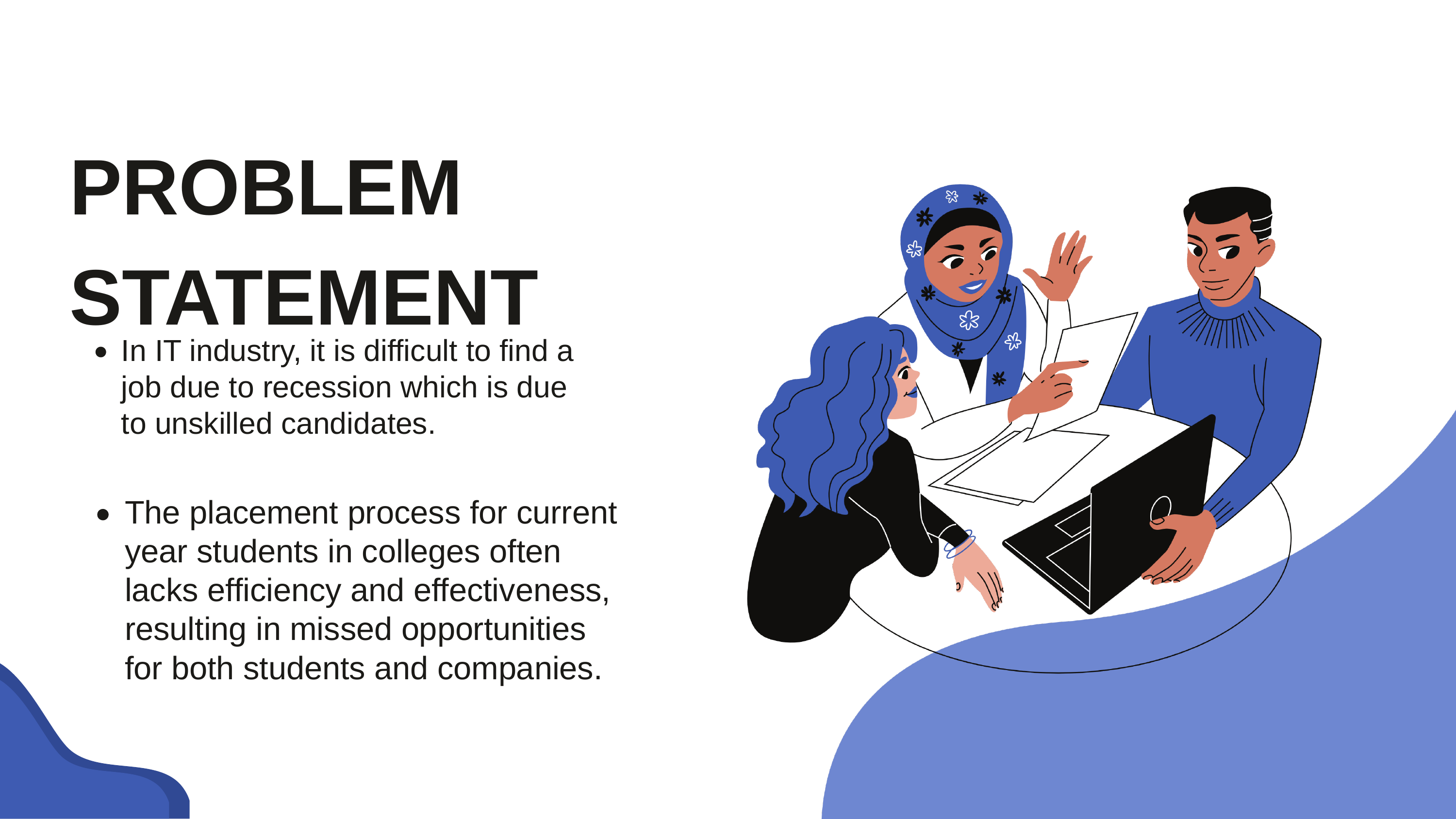

PROBLEM STATEMENT

In IT industry, it is difficult to find a job due to recession which is due to unskilled candidates.

The placement process for current year students in colleges often lacks efficiency and effectiveness, resulting in missed opportunities for both students and companies.